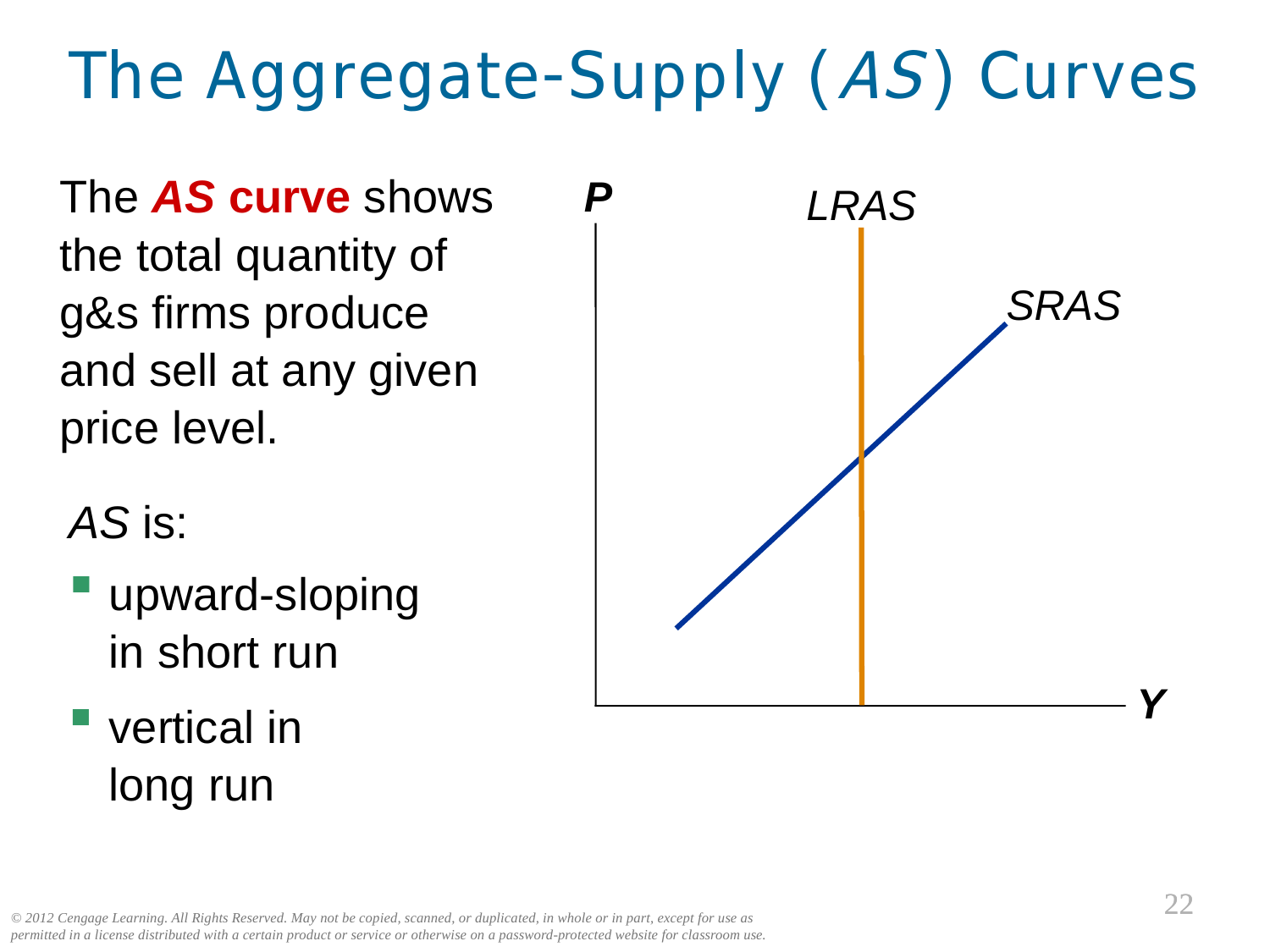

The Aggregate-Supply (AS ) Curves
0
The AS curve shows the total quantity of
g&s firms produce and sell at any given price level.
P

Y
LRAS

SRAS

AS is:
upward-sloping
in short run
vertical in long run